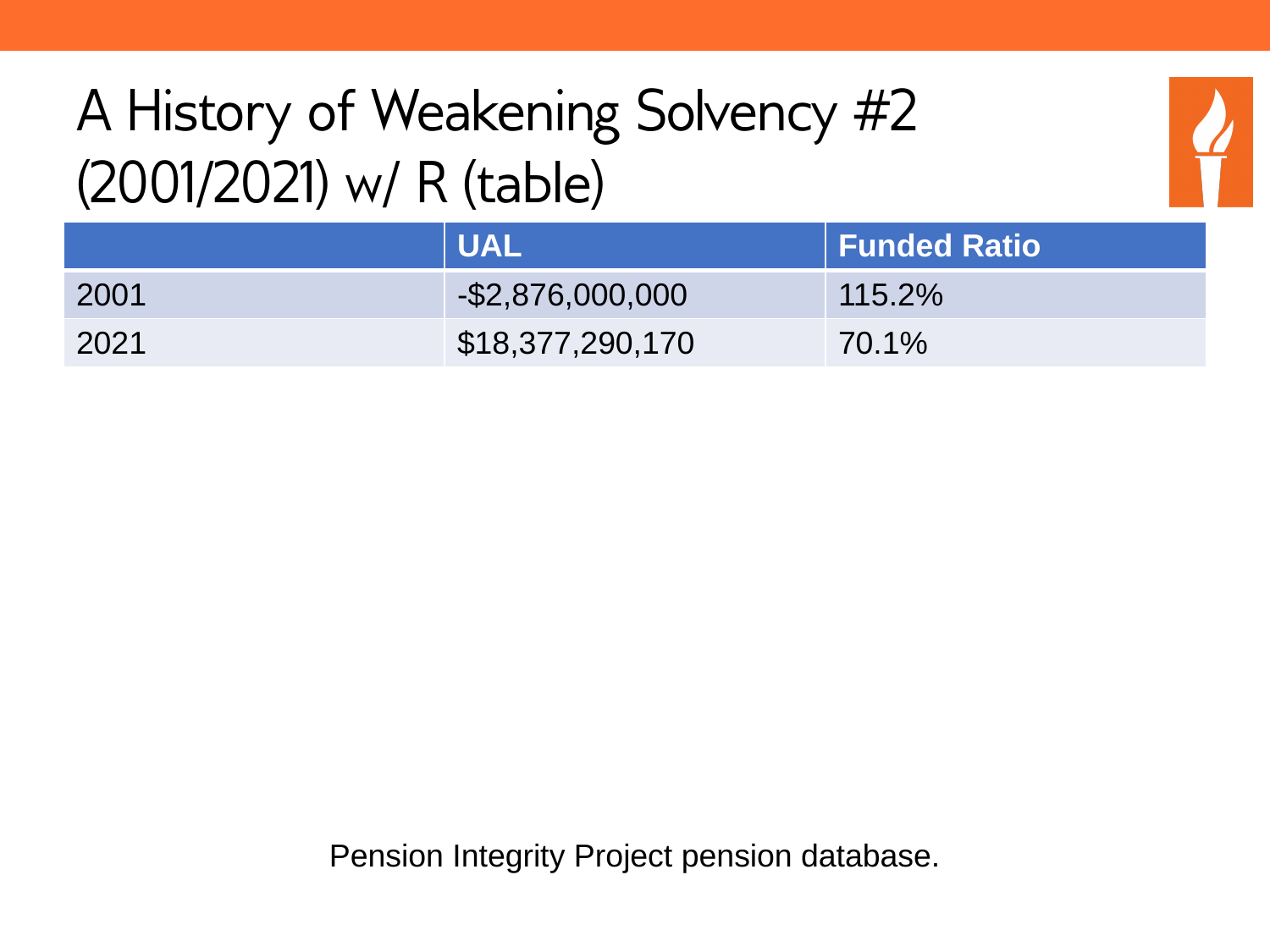

# A History of Weakening Solvency #2 (2001/2021) w/ R (table)
|  | UAL | Funded Ratio |
| --- | --- | --- |
| 2001 | -$2,876,000,000 | 115.2% |
| 2021 | $18,377,290,170 | 70.1% |
Pension Integrity Project pension database.